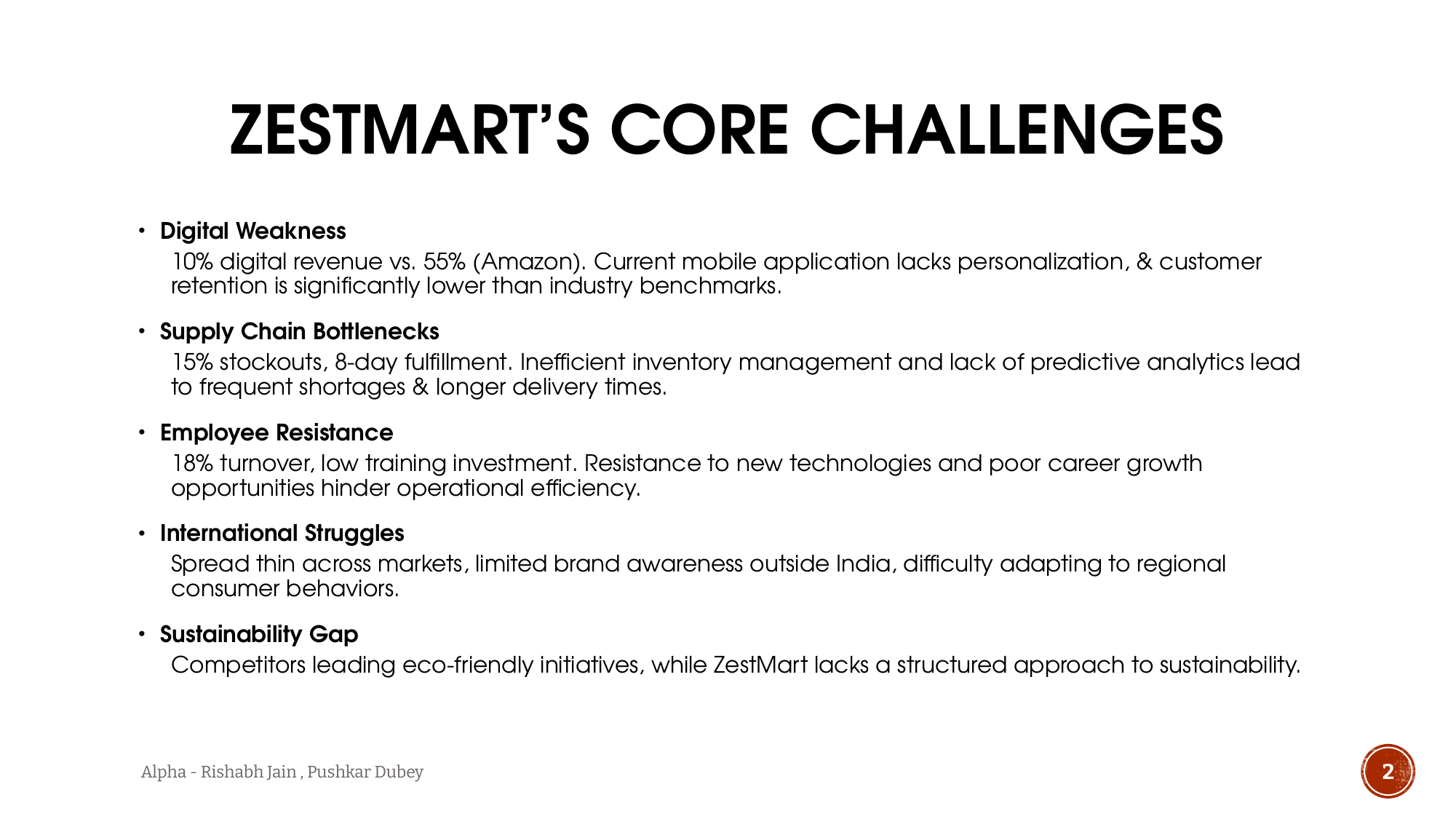

# ZestMart’s Core Challenges
Digital Weakness
10% digital revenue vs. 55% (Amazon). Current mobile application lacks personalization, & customer retention is significantly lower than industry benchmarks.
Supply Chain Bottlenecks
15% stockouts, 8-day fulfillment. Inefficient inventory management and lack of predictive analytics lead to frequent shortages & longer delivery times.
Employee Resistance
18% turnover, low training investment. Resistance to new technologies and poor career growth opportunities hinder operational efficiency.
International Struggles
Spread thin across markets, limited brand awareness outside India, difficulty adapting to regional consumer behaviors.
Sustainability Gap
Competitors leading eco-friendly initiatives, while ZestMart lacks a structured approach to sustainability.
Alpha - Rishabh Jain , Pushkar Dubey
2